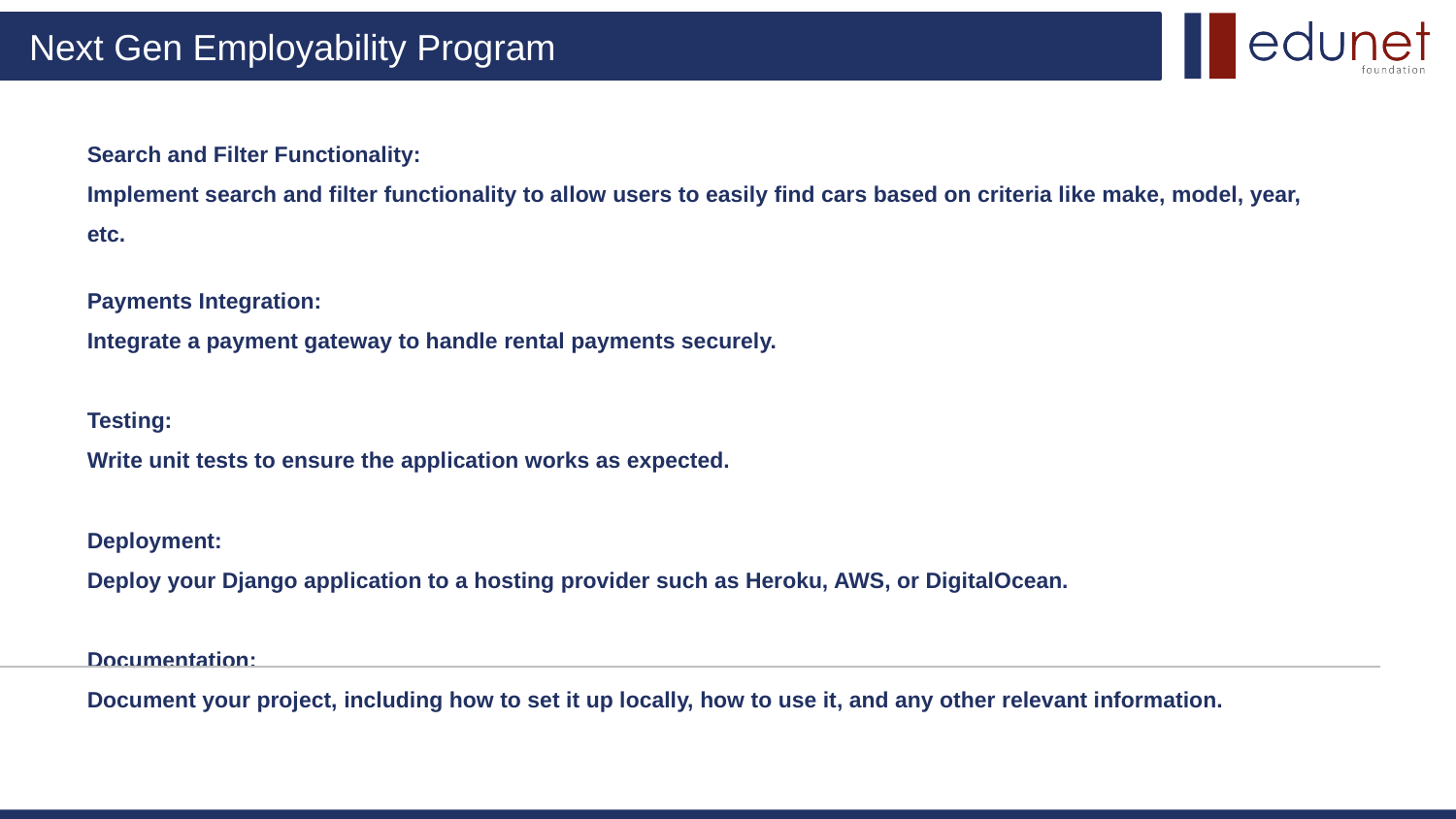

Search and Filter Functionality:
Implement search and filter functionality to allow users to easily find cars based on criteria like make, model, year, etc.
Payments Integration:
Integrate a payment gateway to handle rental payments securely.
Testing:
Write unit tests to ensure the application works as expected.
Deployment:
Deploy your Django application to a hosting provider such as Heroku, AWS, or DigitalOcean.
Documentation:
Document your project, including how to set it up locally, how to use it, and any other relevant information.